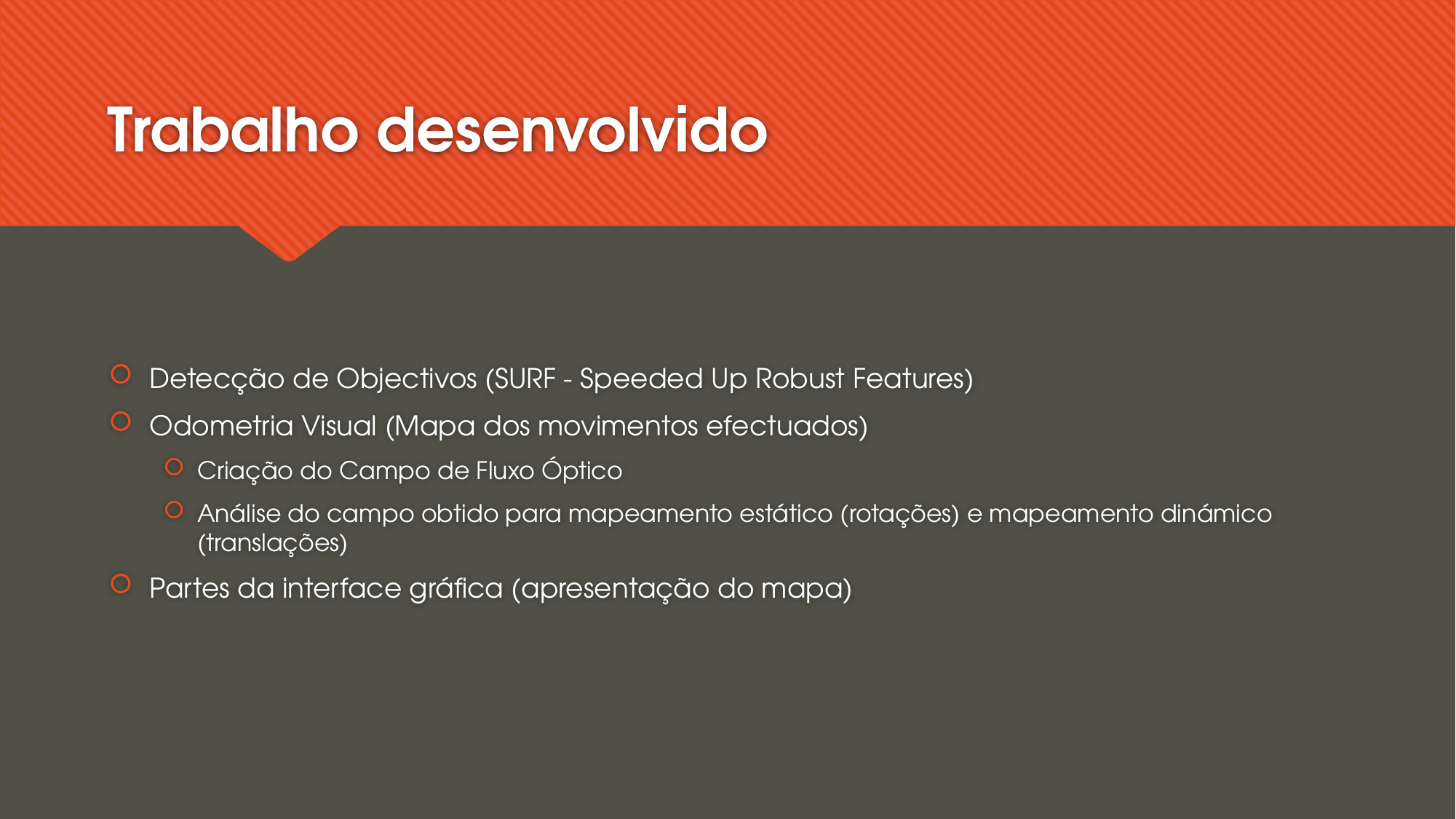

# Trabalho desenvolvido
Detecção de Objectivos (SURF - Speeded Up Robust Features)
Odometria Visual (Mapa dos movimentos efectuados)
Criação do Campo de Fluxo Óptico
Análise do campo obtido para mapeamento estático (rotações) e mapeamento dinámico (translações)
Partes da interface gráfica (apresentação do mapa)